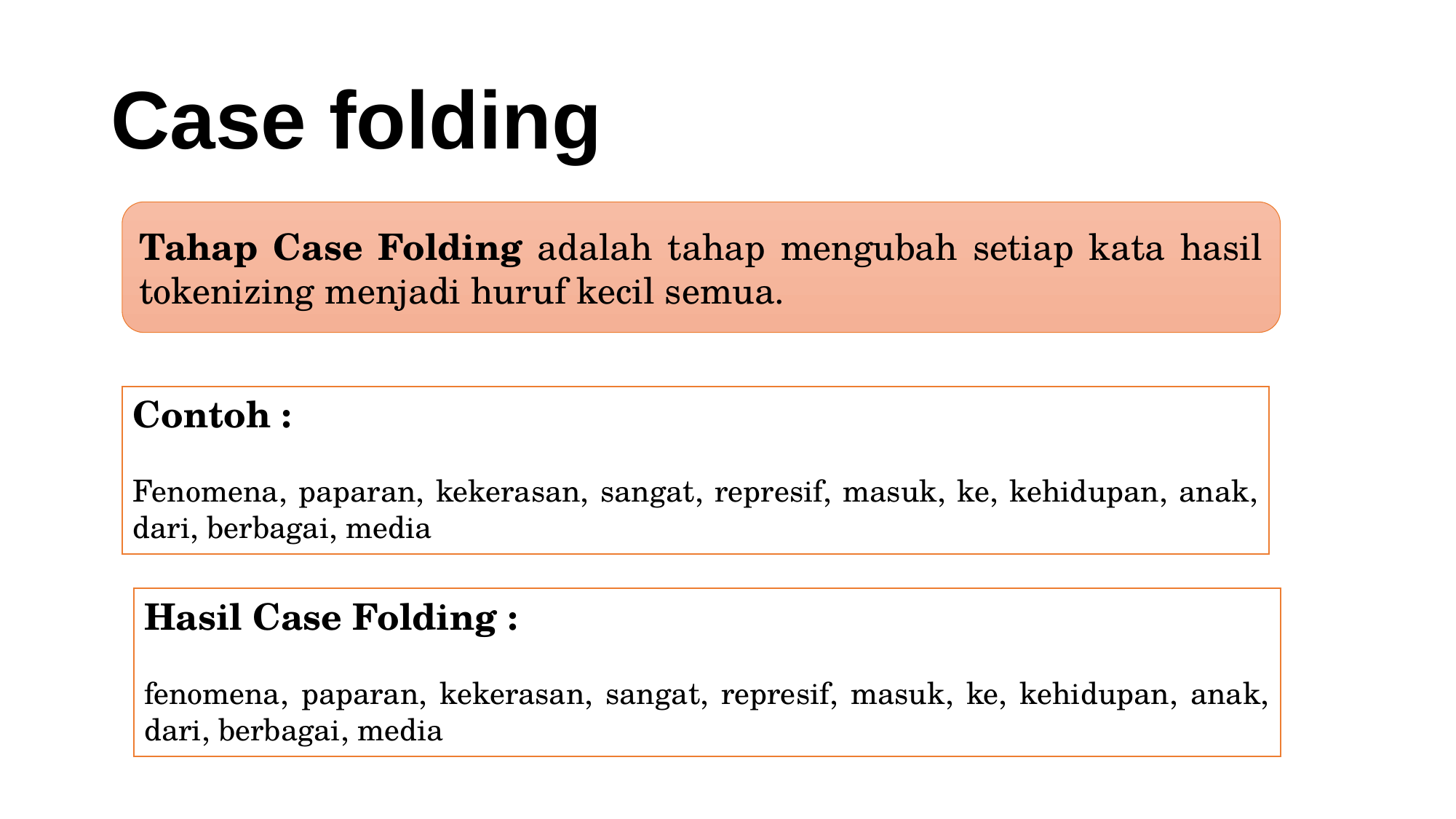

# Case folding
Tahap Case Folding adalah tahap mengubah setiap kata hasil tokenizing menjadi huruf kecil semua.
Contoh :

Fenomena, paparan, kekerasan, sangat, represif, masuk, ke, kehidupan, anak, dari, berbagai, media
Hasil Case Folding :

fenomena, paparan, kekerasan, sangat, represif, masuk, ke, kehidupan, anak, dari, berbagai, media